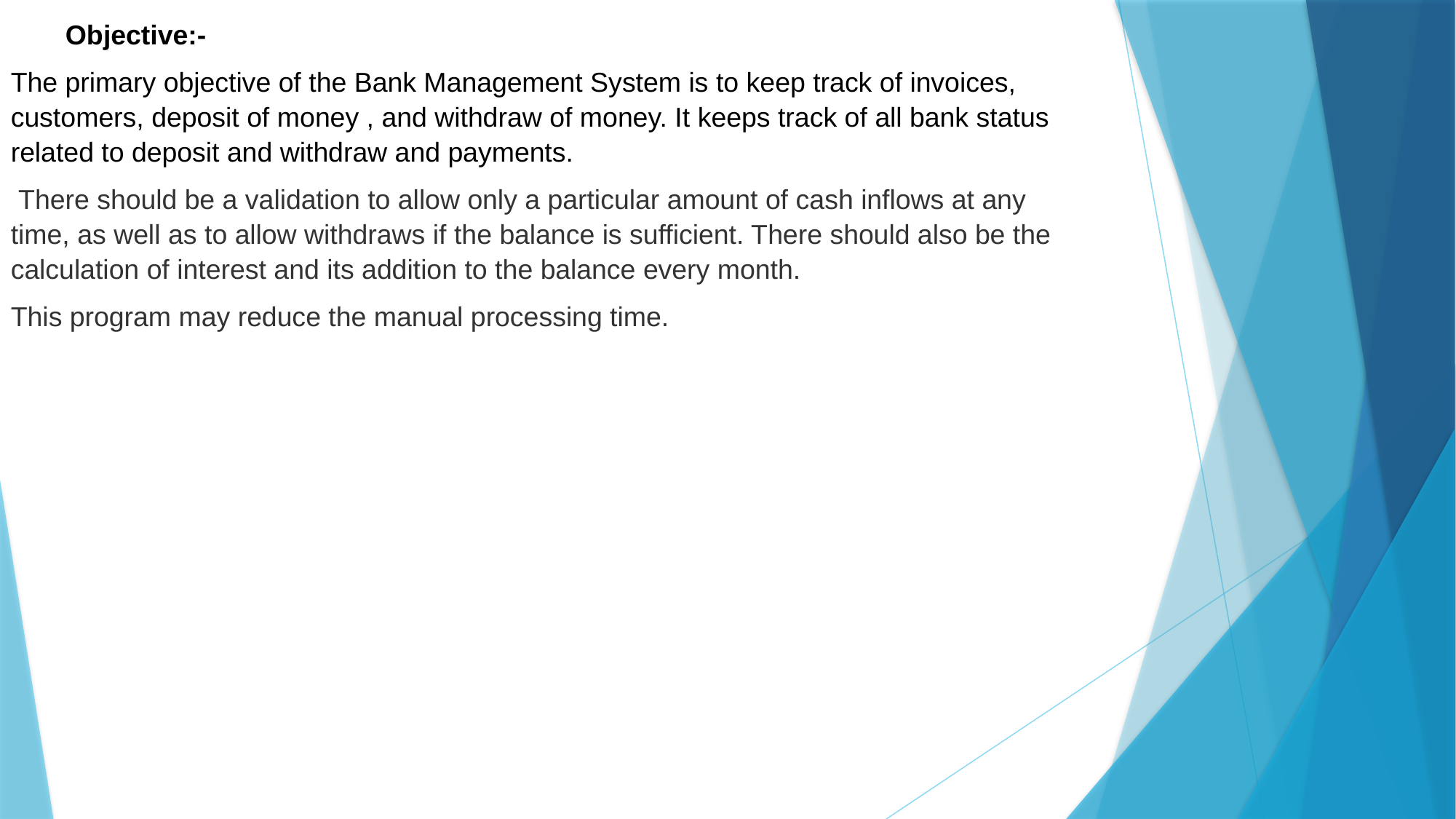

Objective:-
The primary objective of the Bank Management System is to keep track of invoices, customers, deposit of money , and withdraw of money. It keeps track of all bank status related to deposit and withdraw and payments.
 There should be a validation to allow only a particular amount of cash inflows at any time, as well as to allow withdraws if the balance is sufficient. There should also be the calculation of interest and its addition to the balance every month.
This program may reduce the manual processing time.